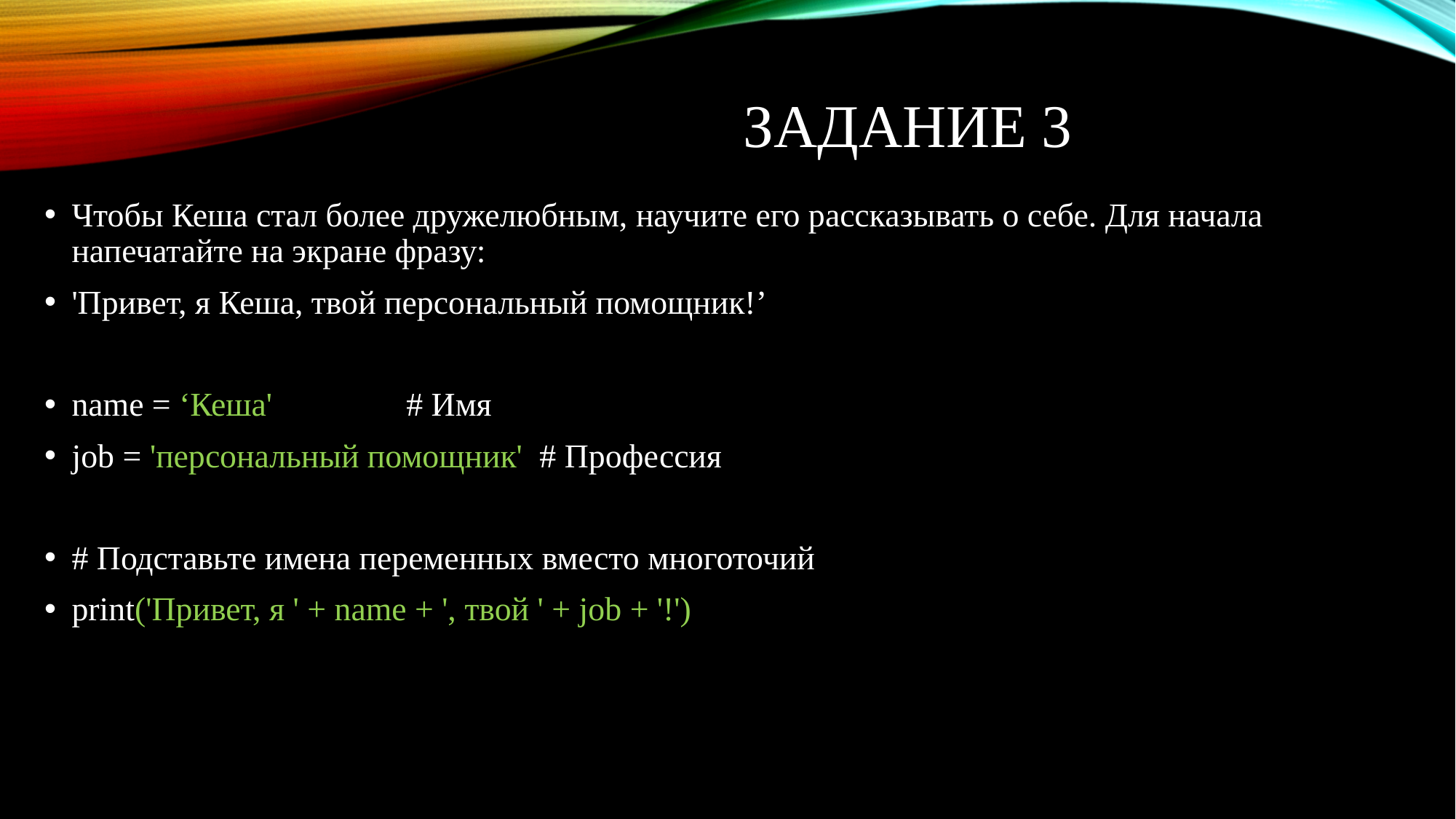

# Задание 3
Чтобы Кеша стал более дружелюбным, научите его рассказывать о себе. Для начала напечатайте на экране фразу:
'Привет, я Кеша, твой персональный помощник!’

name = ‘Кеша'                # Имя
job = 'персональный помощник'  # Профессия

# Подставьте имена переменных вместо многоточий
print('Привет, я ' + name + ', твой ' + job + '!')